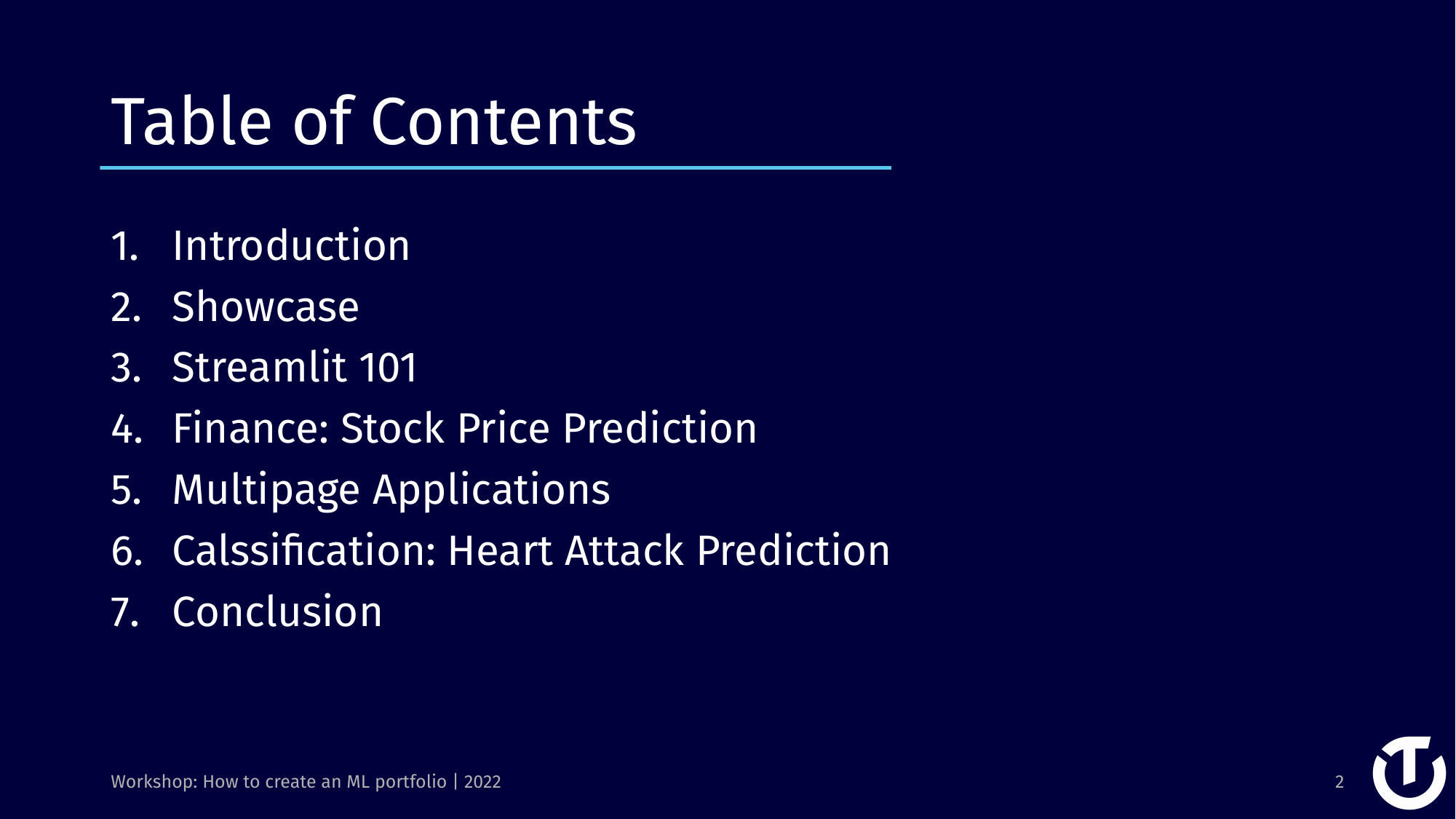

# Table of Contents
Introduction
Showcase
Streamlit 101
Finance: Stock Price Prediction
Multipage Applications
Calssification: Heart Attack Prediction
Conclusion
Workshop: How to create an ML portfolio | 2022
2